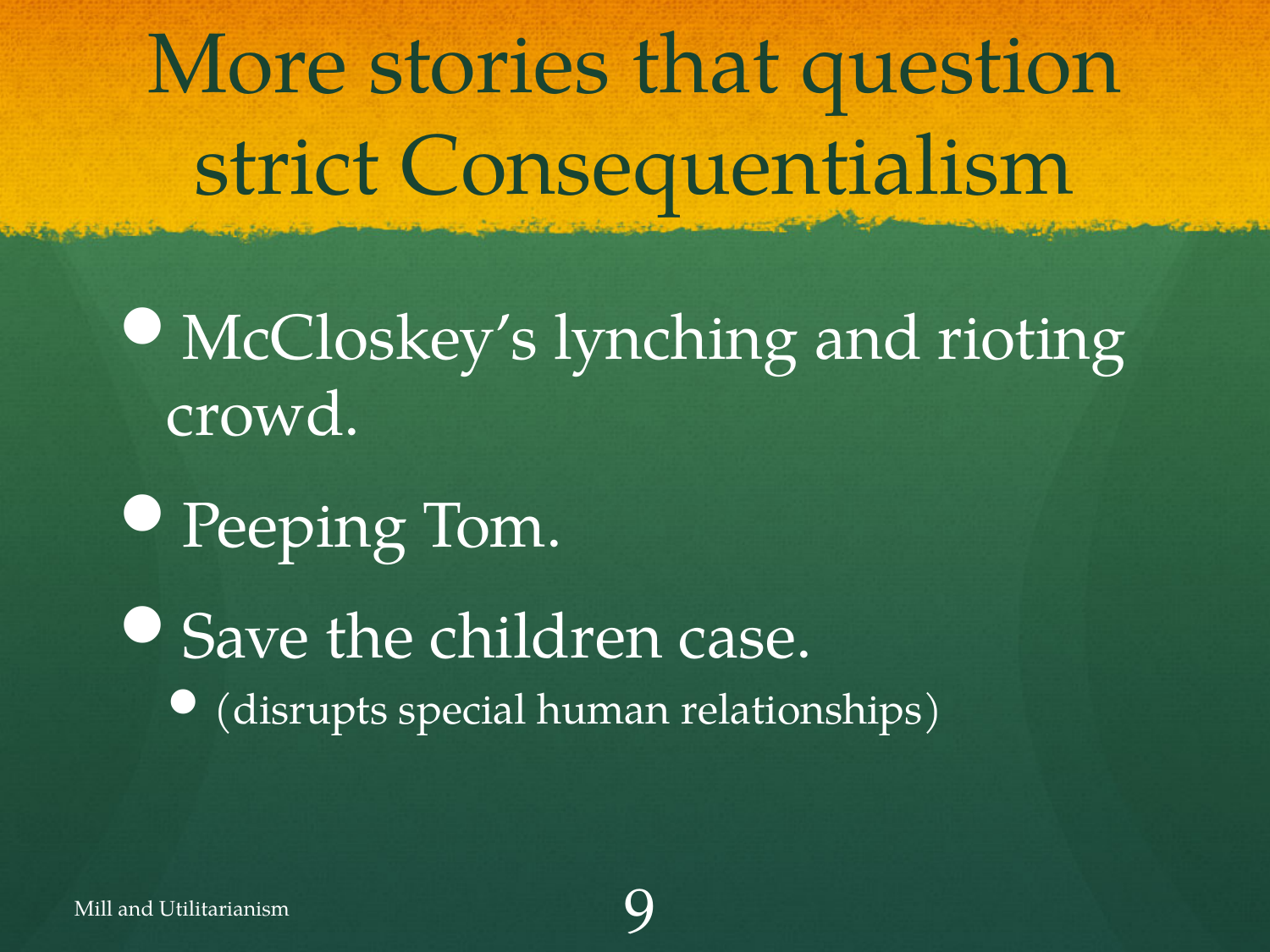

# More stories that question strict Consequentialism
McCloskey’s lynching and rioting crowd.
Peeping Tom.
Save the children case.
(disrupts special human relationships)
Mill and Utilitarianism
9